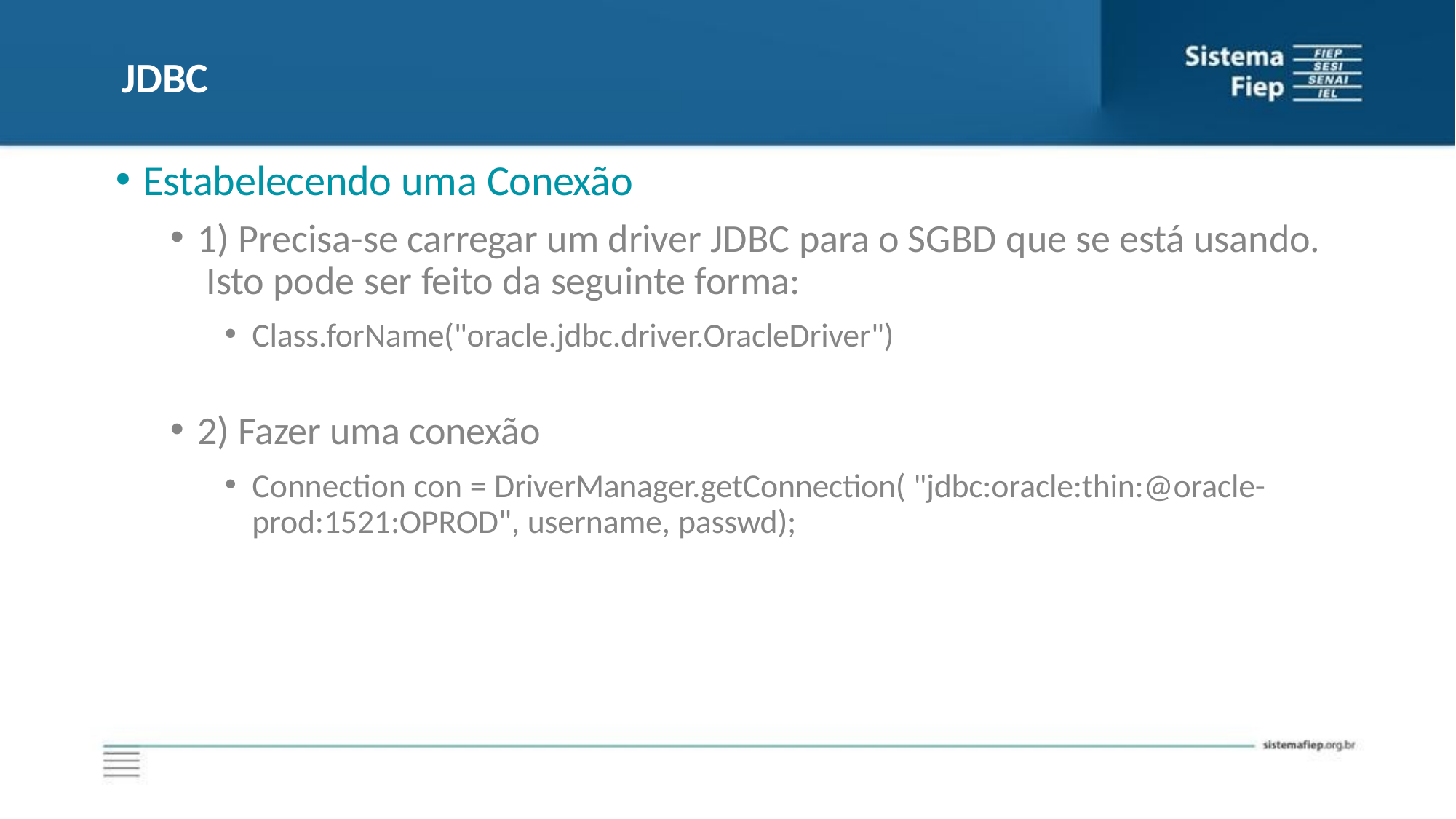

# JDBC
Estabelecendo uma Conexão
1) Precisa-se carregar um driver JDBC para o SGBD que se está usando.  Isto pode ser feito da seguinte forma:
Class.forName("oracle.jdbc.driver.OracleDriver")

2) Fazer uma conexão
Connection con = DriverManager.getConnection( "jdbc:oracle:thin:@oracle-  prod:1521:OPROD", username, passwd);